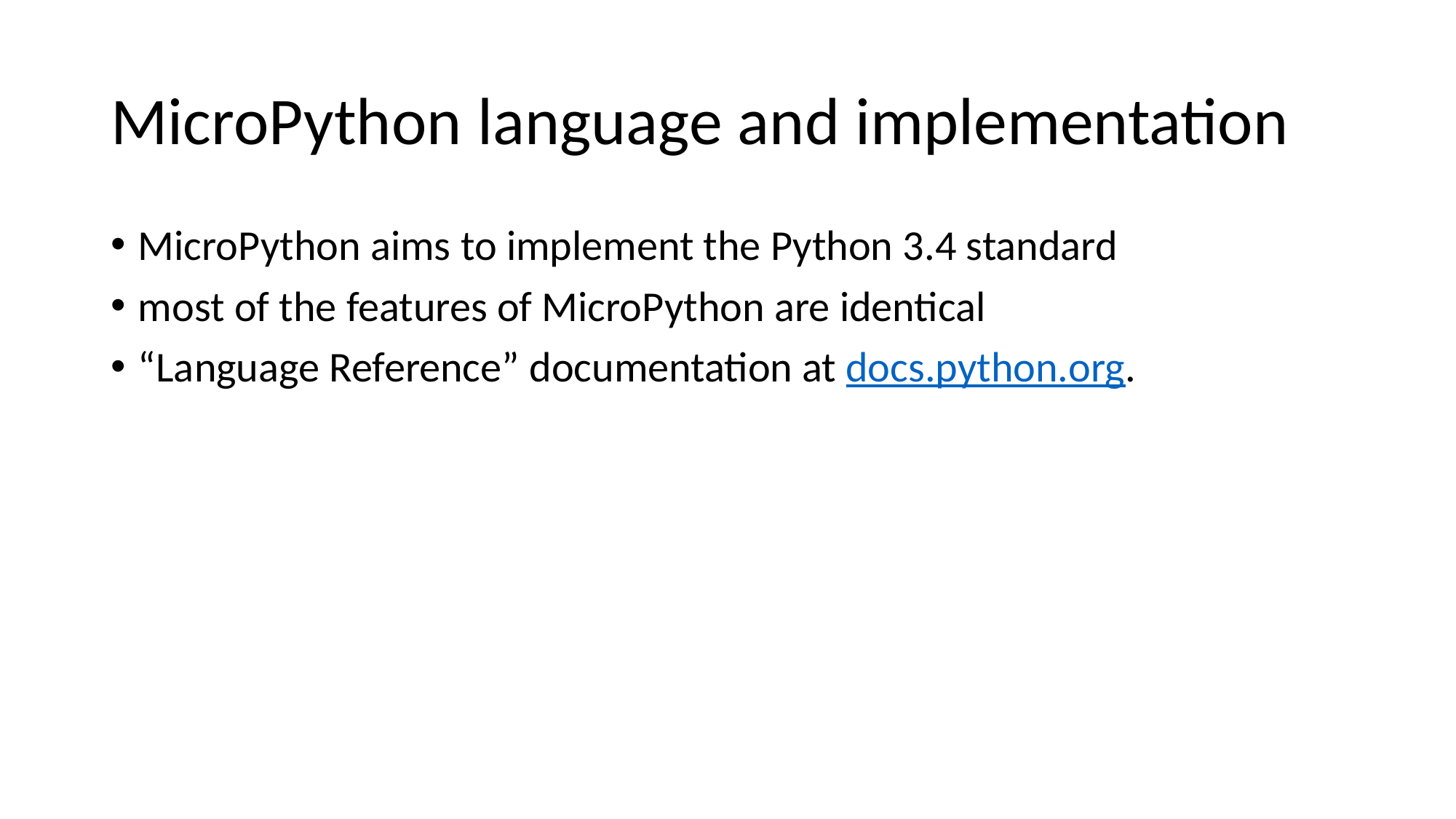

# MicroPython language and implementation
MicroPython aims to implement the Python 3.4 standard
most of the features of MicroPython are identical
“Language Reference” documentation at docs.python.org.